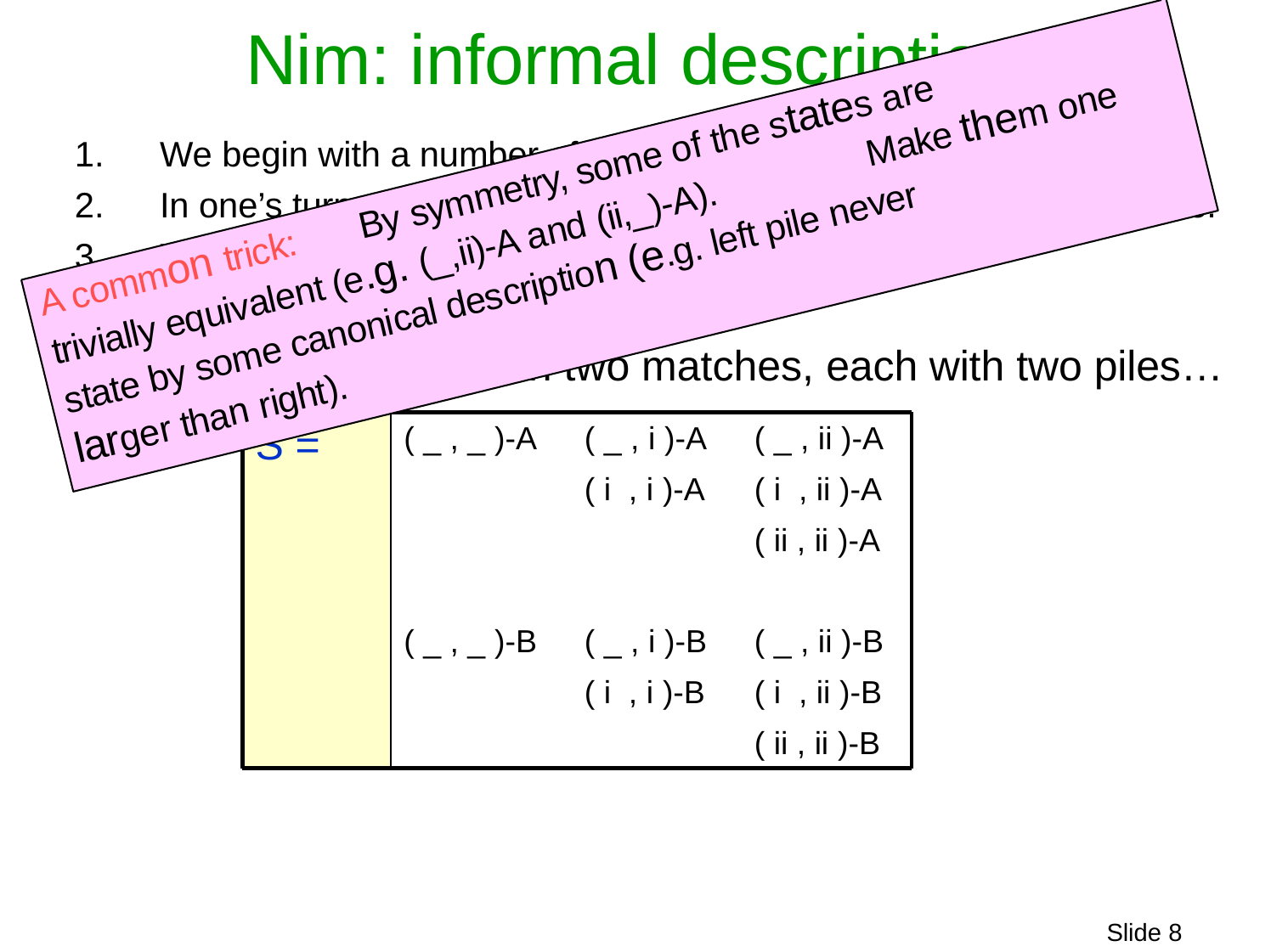

# Nim: informal description
Make them one
We begin with a number of piles of matches.
In one’s turn one may remove any number of matches from the pile.
The last person to remove a match loses.

In II-Nim, one begins with two matches, each with two piles…
By symmetry, some of the states are
trivially equivalent (e.g. (_,ii)-A and (ii,_)-A).
A common trick:
state by some canonical description (e.g. left pile never
larger than right).
( _ , i )-A
( i  , i )-A
( _ , ii )-A
( i  , ii )-A
( ii , ii )-A

S =
( _ , _ )-A
( _ , i )-B
( i  , i )-B
( _ , ii )-B
( i  , ii )-B
( ii , ii )-B
( _ , _ )-B

Slide 8